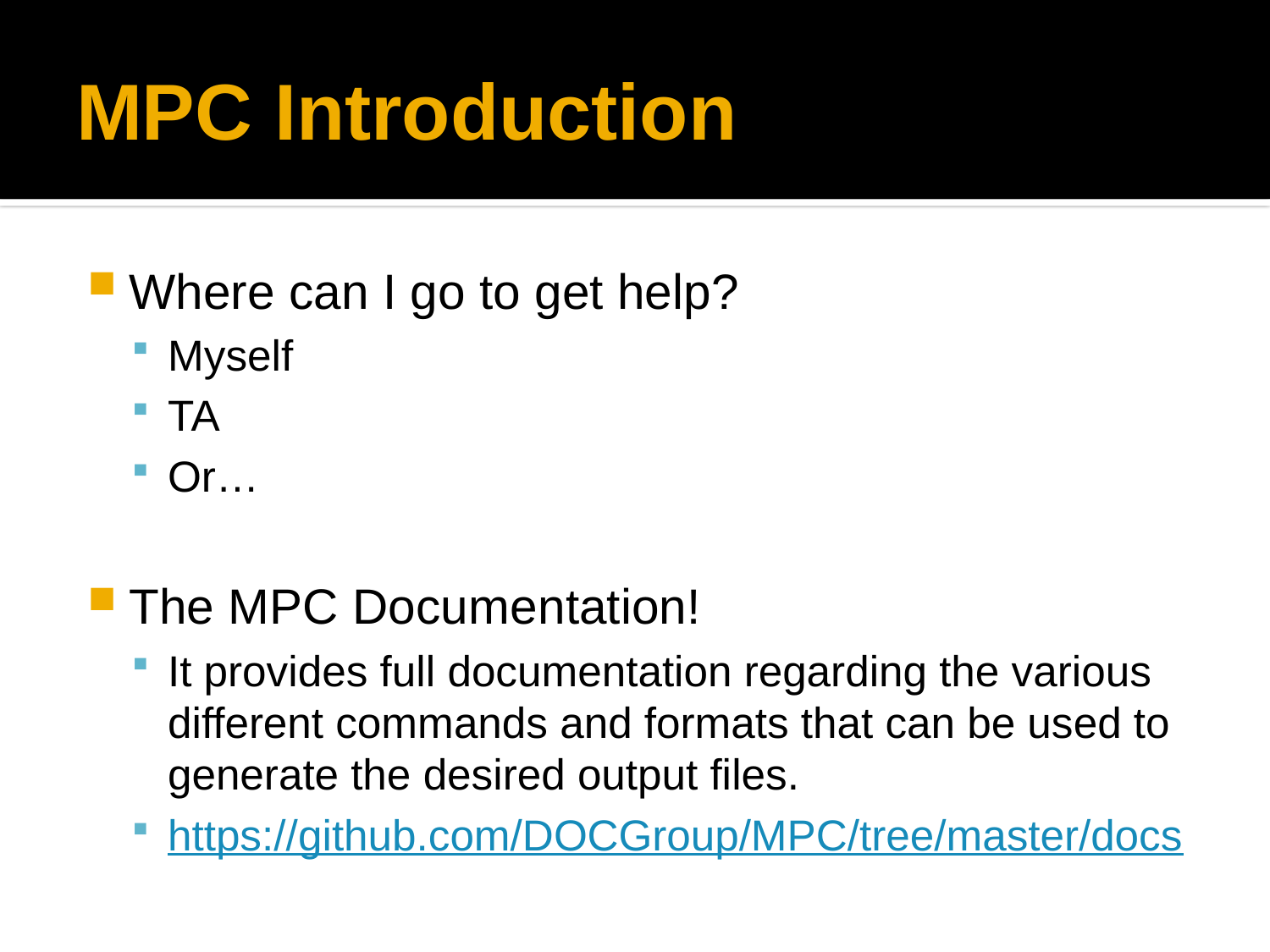

# MPC Introduction
Where can I go to get help?
Myself
TA
Or…

The MPC Documentation!
It provides full documentation regarding the various different commands and formats that can be used to generate the desired output files.
https://github.com/DOCGroup/MPC/tree/master/docs